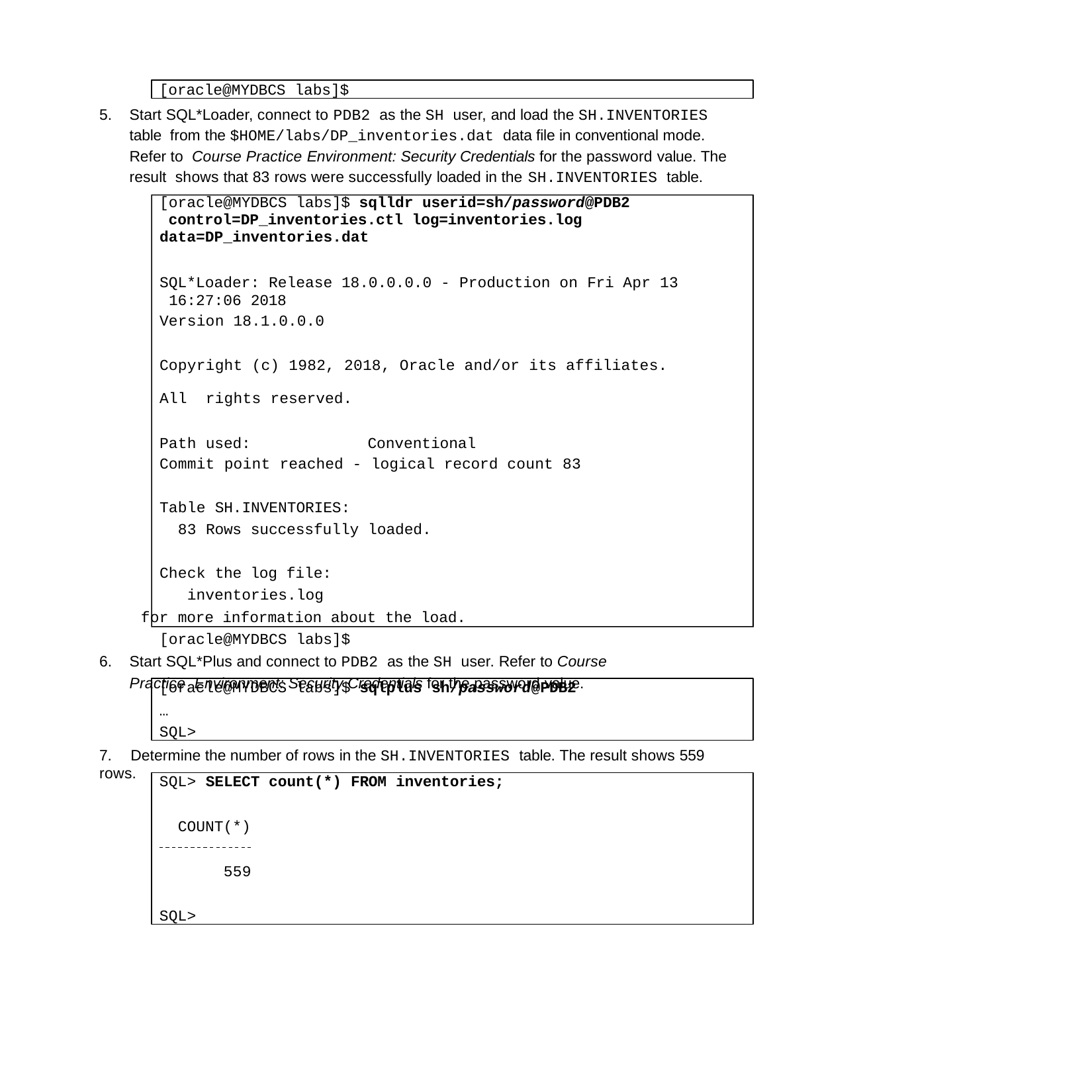

[oracle@MYDBCS labs]$
Start SQL*Loader, connect to PDB2 as the SH user, and load the SH.INVENTORIES table  from the $HOME/labs/DP_inventories.dat data file in conventional mode. Refer to  Course Practice Environment: Security Credentials for the password value. The result  shows that 83 rows were successfully loaded in the SH.INVENTORIES table.
[oracle@MYDBCS labs]$ sqlldr userid=sh/password@PDB2  control=DP_inventories.ctl log=inventories.log  data=DP_inventories.dat

SQL*Loader: Release 18.0.0.0.0 - Production on Fri Apr 13  16:27:06 2018
Version 18.1.0.0.0

Copyright (c) 1982, 2018, Oracle and/or its affiliates.	All  rights reserved.

Path used:	Conventional
Commit point reached - logical record count 83

Table SH.INVENTORIES:
83 Rows successfully loaded.

Check the log file:  inventories.log
for more information about the load.  [oracle@MYDBCS labs]$
Start SQL*Plus and connect to PDB2 as the SH user. Refer to Course Practice  Environment: Security Credentials for the password value.

[oracle@MYDBCS labs]$ sqlplus sh/password@PDB2
…  SQL>
7.	Determine the number of rows in the SH.INVENTORIES table. The result shows 559 rows.
SQL> SELECT count(*) FROM inventories;

COUNT(*)

559

SQL>